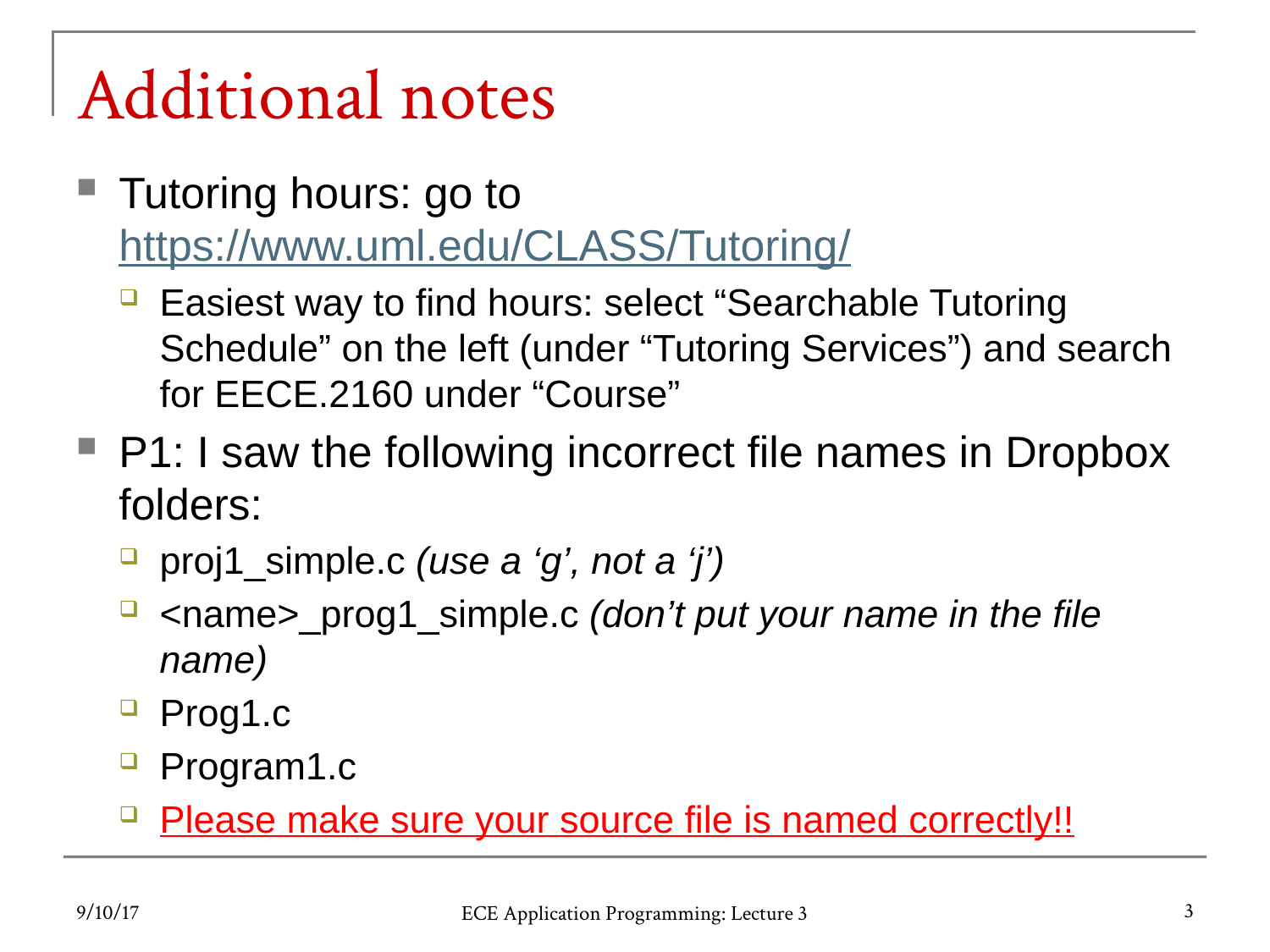

# Additional notes
Tutoring hours: go to https://www.uml.edu/CLASS/Tutoring/
Easiest way to find hours: select “Searchable Tutoring Schedule” on the left (under “Tutoring Services”) and search for EECE.2160 under “Course”
P1: I saw the following incorrect file names in Dropbox folders:
proj1_simple.c (use a ‘g’, not a ‘j’)
<name>_prog1_simple.c (don’t put your name in the file name)
Prog1.c
Program1.c
Please make sure your source file is named correctly!!
9/10/17
3
ECE Application Programming: Lecture 3